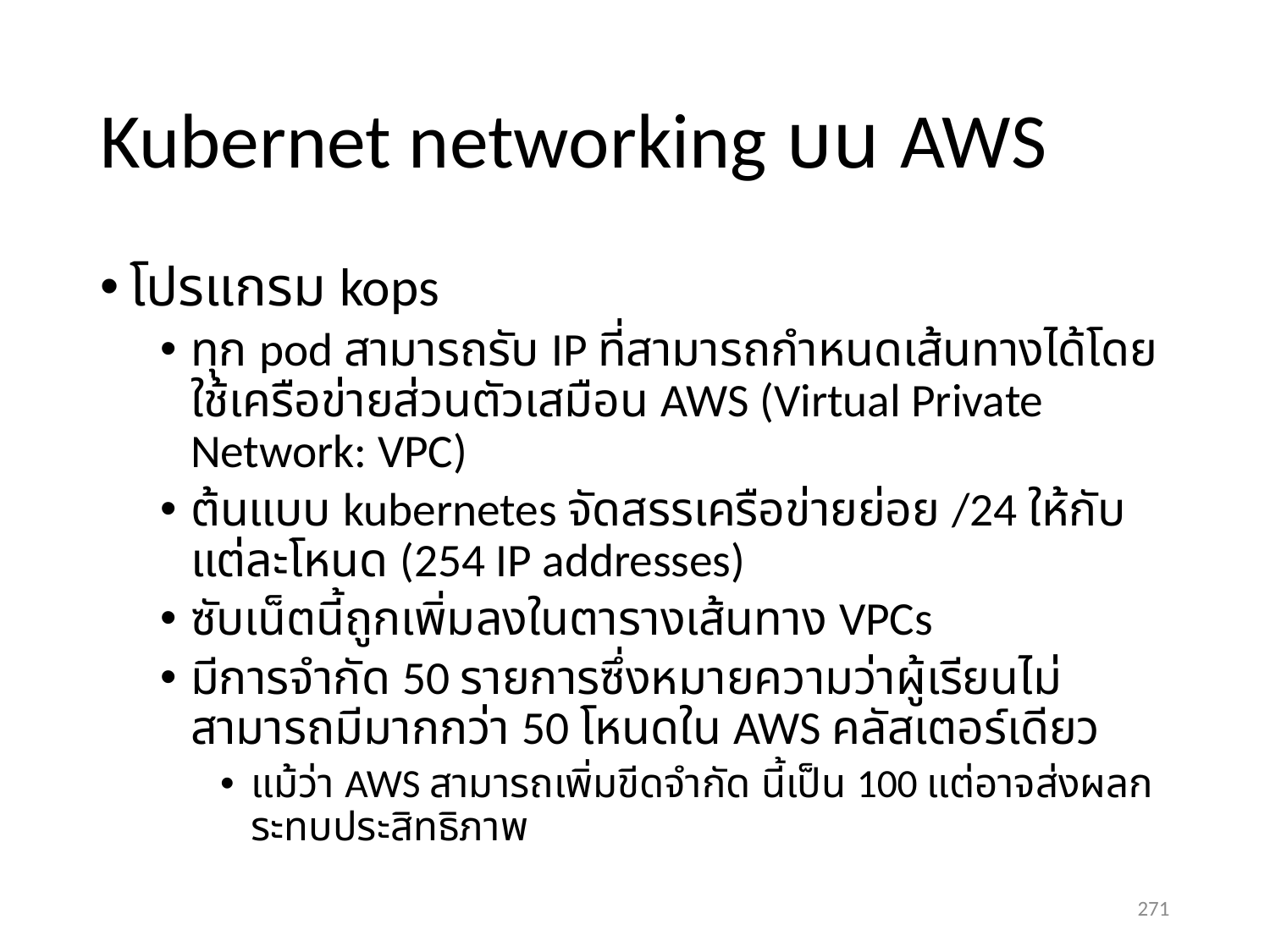

# Kubernet networking บน AWS
โปรแกรม kops
ทุก pod สามารถรับ IP ที่สามารถกำหนดเส้นทางได้โดยใช้เครือข่ายส่วนตัวเสมือน AWS (Virtual Private Network: VPC)
ต้นแบบ kubernetes จัดสรรเครือข่ายย่อย /24 ให้กับแต่ละโหนด (254 IP addresses)
ซับเน็ตนี้ถูกเพิ่มลงในตารางเส้นทาง VPCs
มีการจำกัด 50 รายการซึ่งหมายความว่าผู้เรียนไม่สามารถมีมากกว่า 50 โหนดใน AWS คลัสเตอร์เดียว
แม้ว่า AWS สามารถเพิ่มขีดจำกัด นี้เป็น 100 แต่อาจส่งผลกระทบประสิทธิภาพ
271